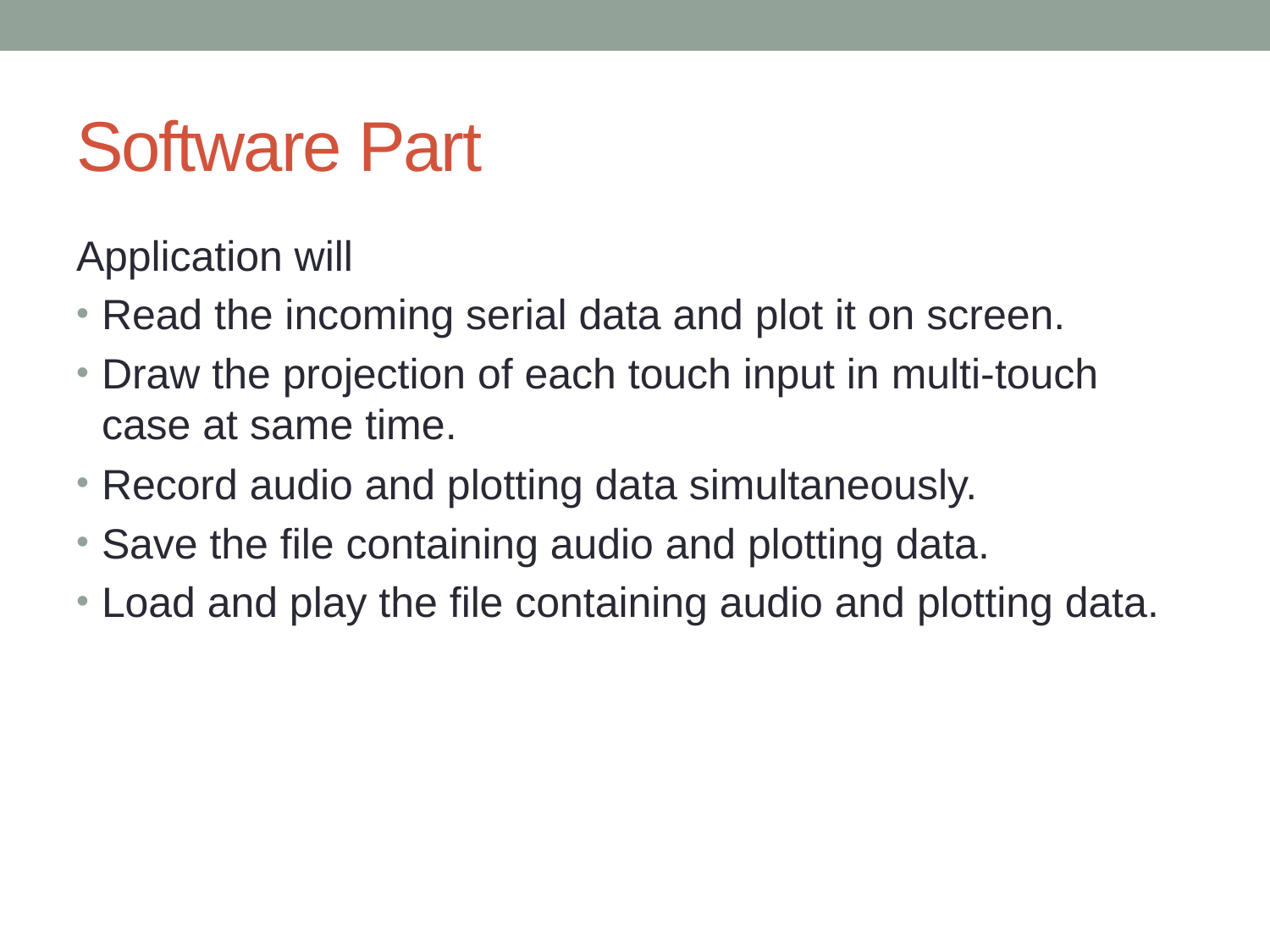

# Software Part
Application will
Read the incoming serial data and plot it on screen.
Draw the projection of each touch input in multi-touch case at same time.
Record audio and plotting data simultaneously.
Save the file containing audio and plotting data.
Load and play the file containing audio and plotting data.